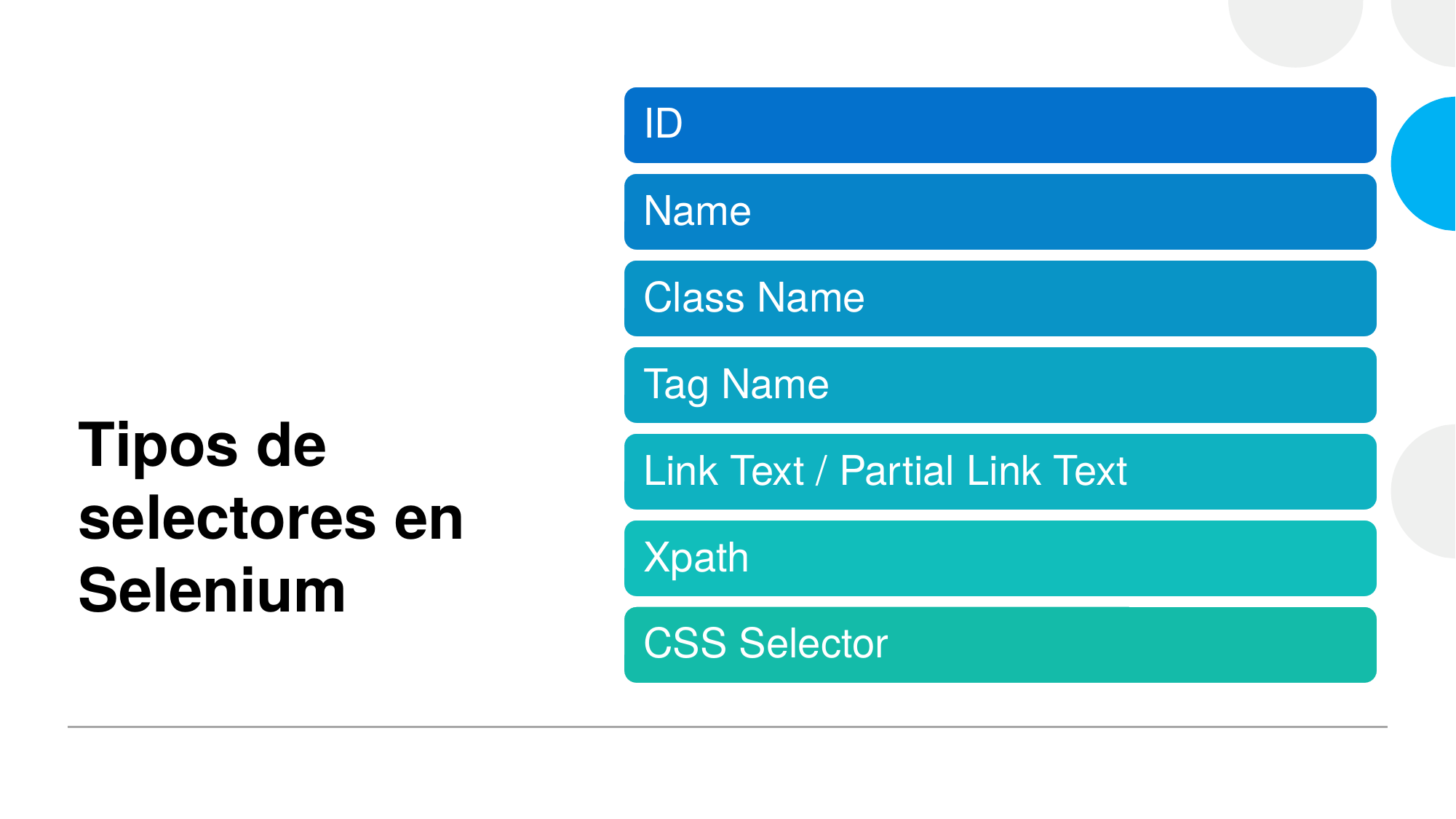

ID
Name
Class Name
Tag Name
Link Text / Partial Link Text
Xpath
CSS Selector
# Tipos de selectores en Selenium